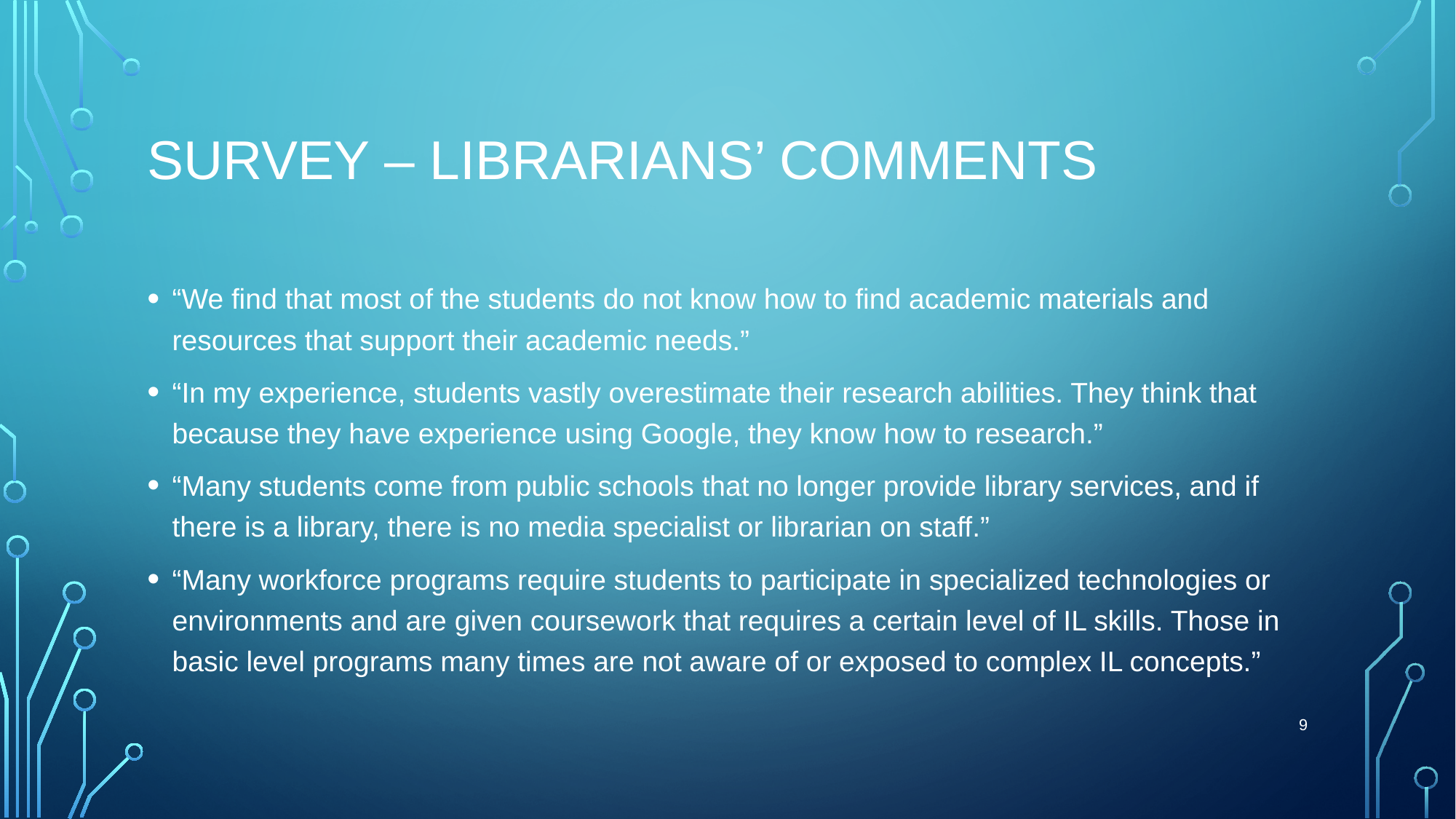

# Survey – librarians’ comments
“We find that most of the students do not know how to find academic materials and resources that support their academic needs.”
“In my experience, students vastly overestimate their research abilities. They think that because they have experience using Google, they know how to research.”
“Many students come from public schools that no longer provide library services, and if there is a library, there is no media specialist or librarian on staff.”
“Many workforce programs require students to participate in specialized technologies or environments and are given coursework that requires a certain level of IL skills. Those in basic level programs many times are not aware of or exposed to complex IL concepts.”
9